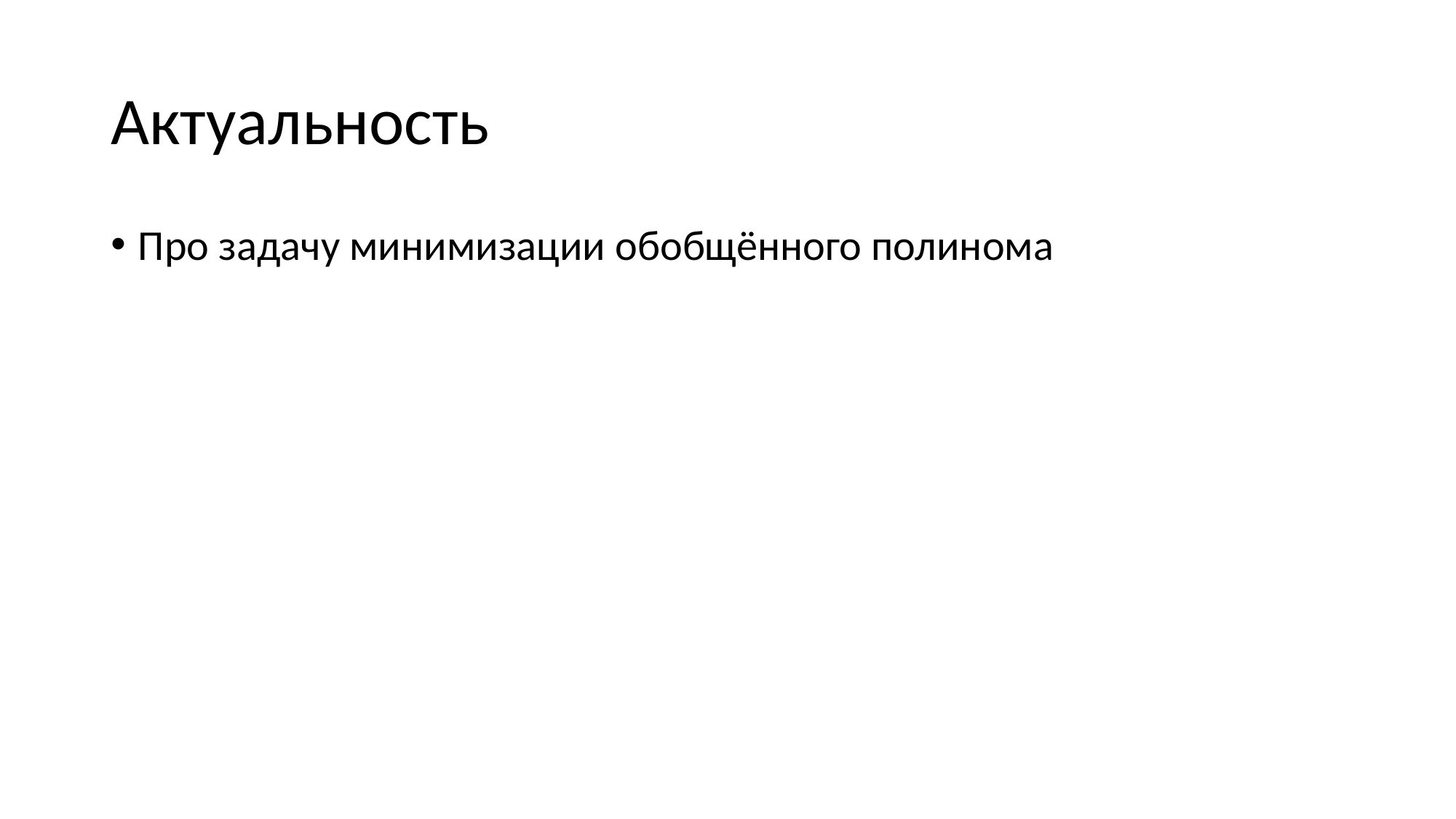

# Актуальность
Про задачу минимизации обобщённого полинома